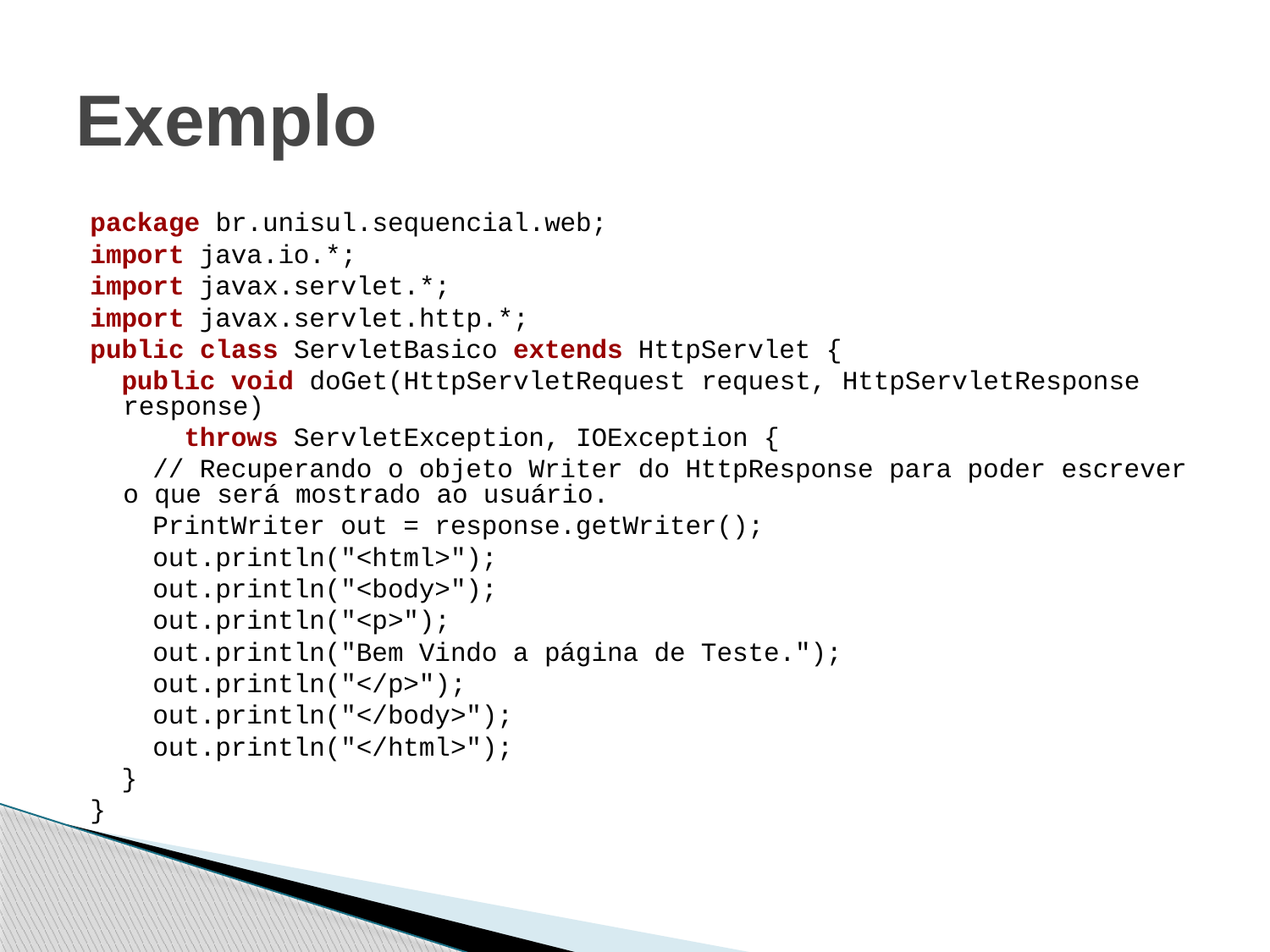

# Exemplo
package br.unisul.sequencial.web;
import java.io.*;
import javax.servlet.*;
import javax.servlet.http.*;
public class ServletBasico extends HttpServlet {
  public void doGet(HttpServletRequest request, HttpServletResponse response)
      throws ServletException, IOException {
    // Recuperando o objeto Writer do HttpResponse para poder escrever o que será mostrado ao usuário.
    PrintWriter out = response.getWriter();
    out.println("<html>");
    out.println("<body>");
    out.println("<p>");
    out.println("Bem Vindo a página de Teste.");
    out.println("</p>");
    out.println("</body>");
    out.println("</html>");
  }
}